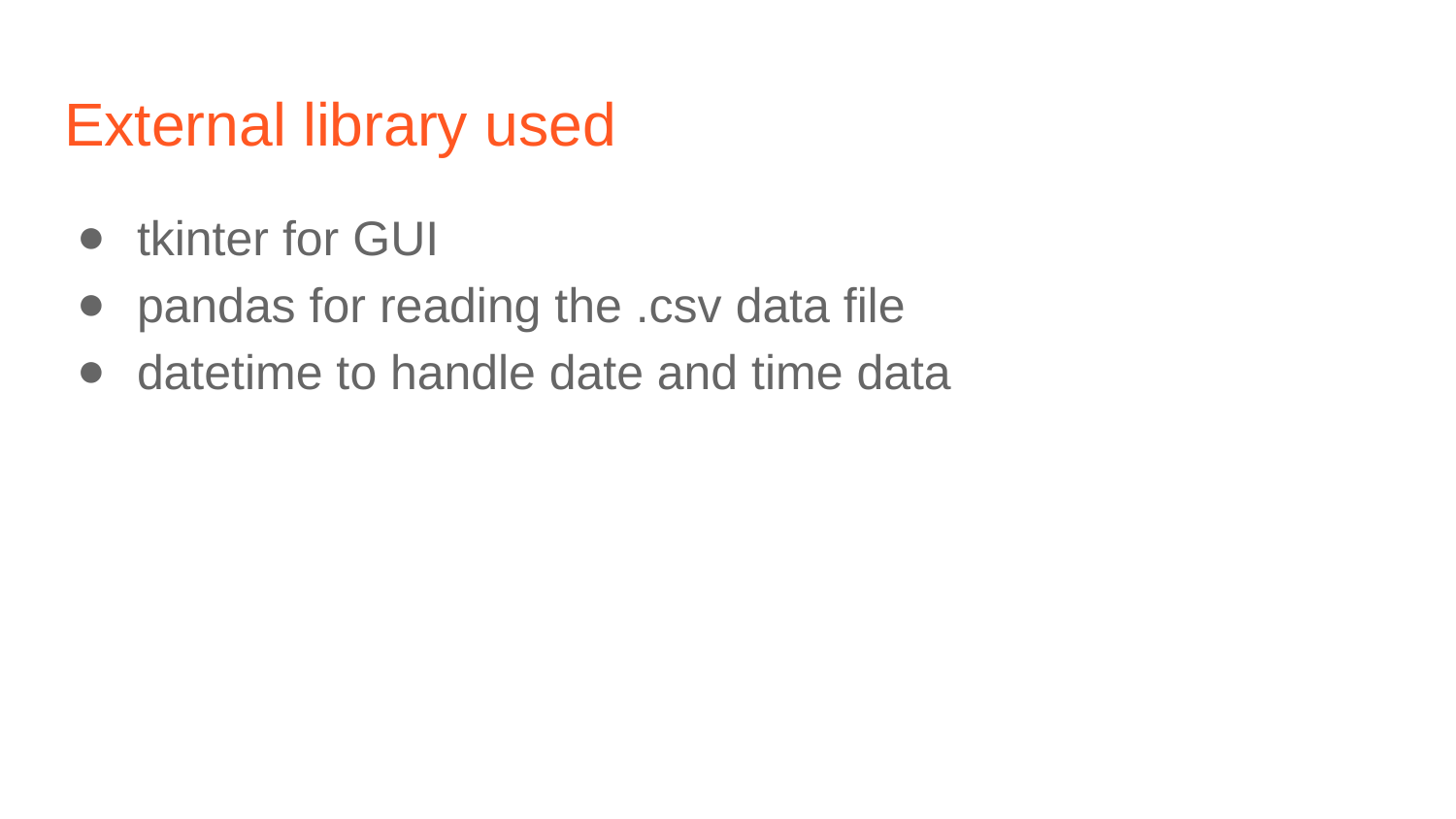

# External library used
tkinter for GUI
pandas for reading the .csv data file
datetime to handle date and time data